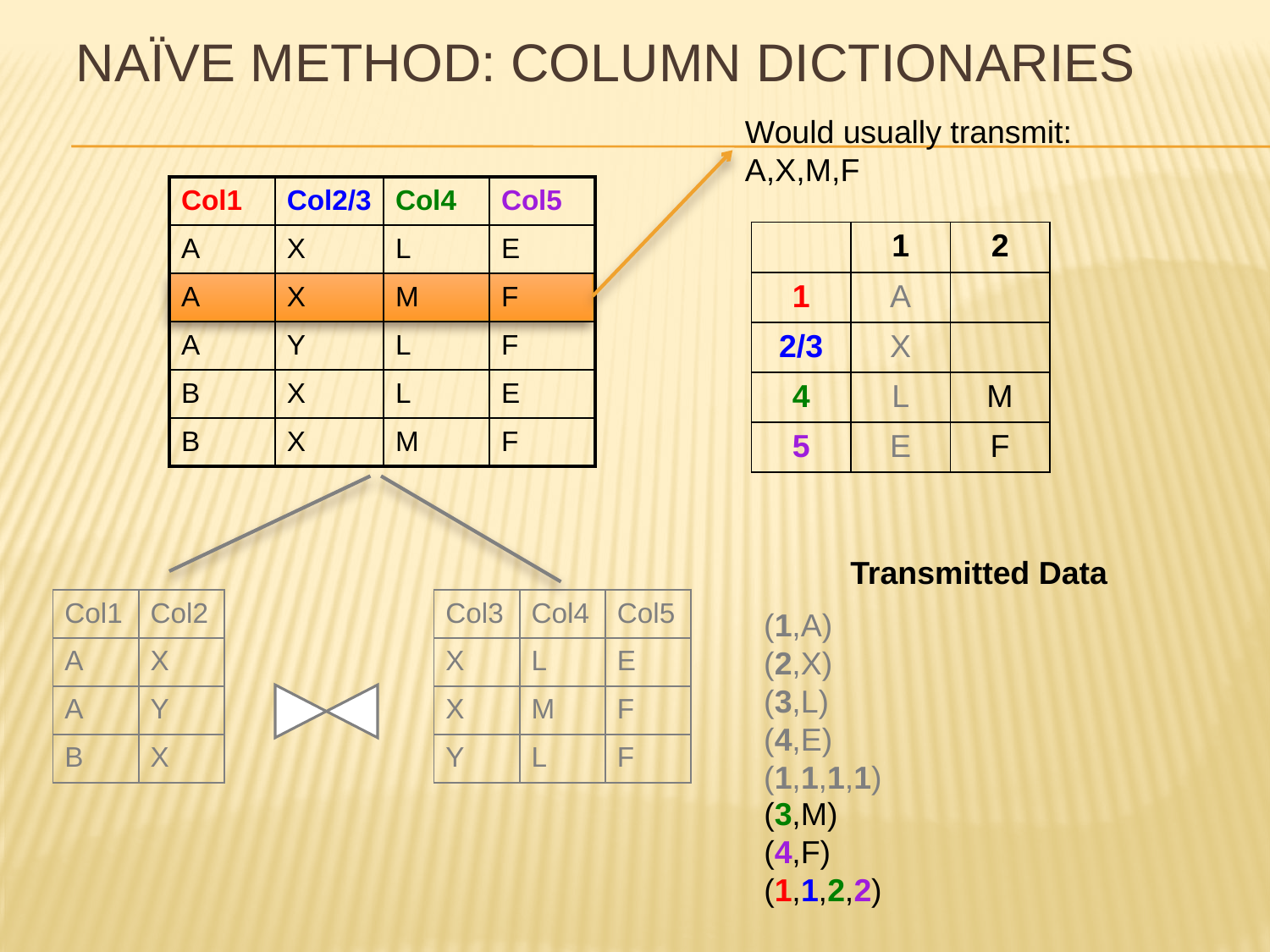

# Naïve Method: Column Dictionaries
Would usually transmit:
A,X,M,F
| Col1 | Col2/3 | Col4 | Col5 |
| --- | --- | --- | --- |
| A | X | L | E |
| A | X | M | F |
| A | Y | L | F |
| B | X | L | E |
| B | X | M | F |
|  | 1 | 2 |
| --- | --- | --- |
| 1 | A |  |
| 2/3 | X |  |
| 4 | L | M |
| 5 | E | F |

Transmitted Data
(1,A)
(2,X)
(3,L)
(4,E)
(1,1,1,1)
| Col1 | Col2 |
| --- | --- |
| A | X |
| A | Y |
| B | X |
| Col3 | Col4 | Col5 |
| --- | --- | --- |
| X | L | E |
| X | M | F |
| Y | L | F |

(3,M)
(4,F)
(1,1,2,2)